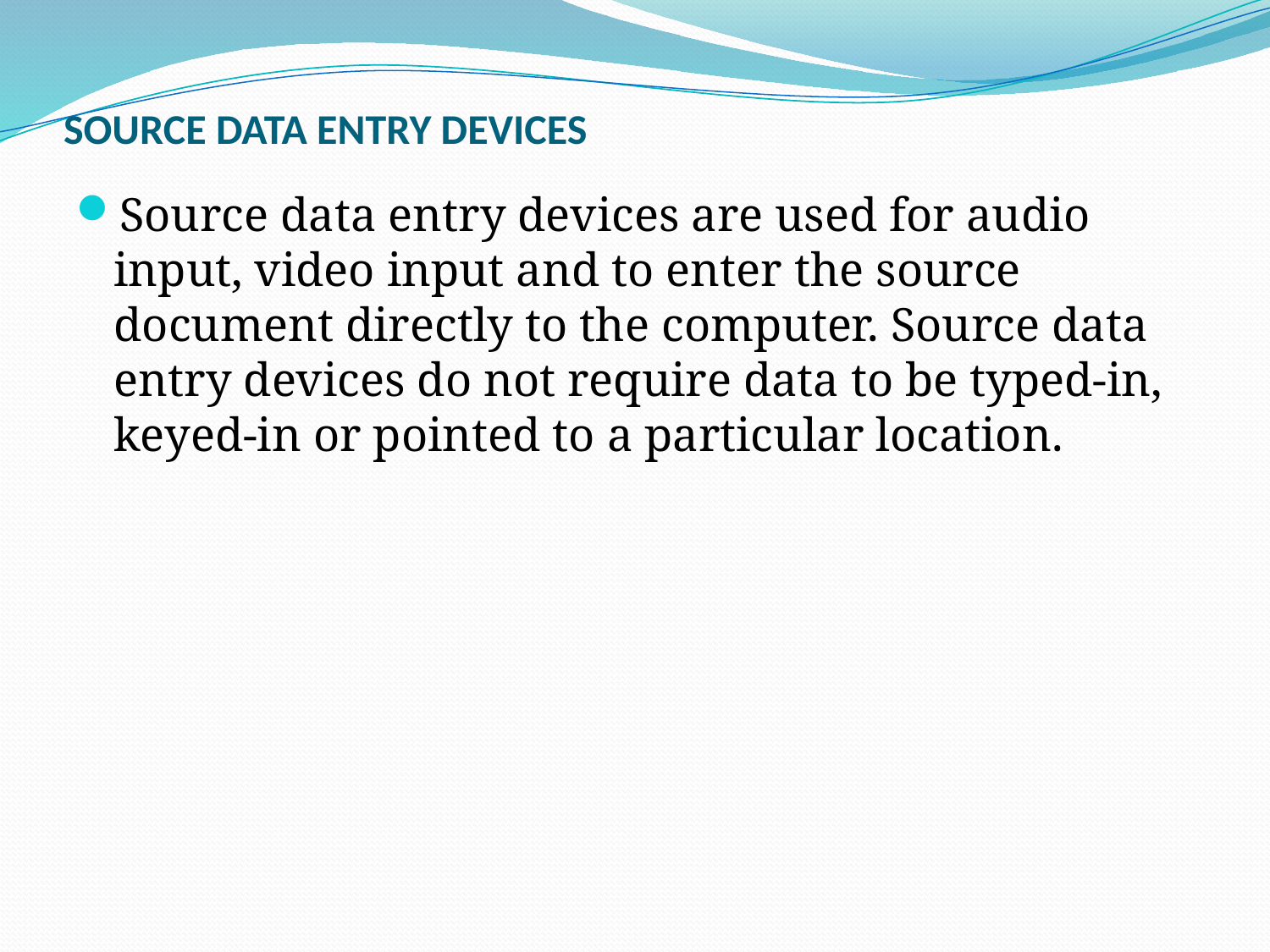

# SOURCE DATA ENTRY DEVICES
Source data entry devices are used for audio input, video input and to enter the source document directly to the computer. Source data entry devices do not require data to be typed-in, keyed-in or pointed to a particular location.